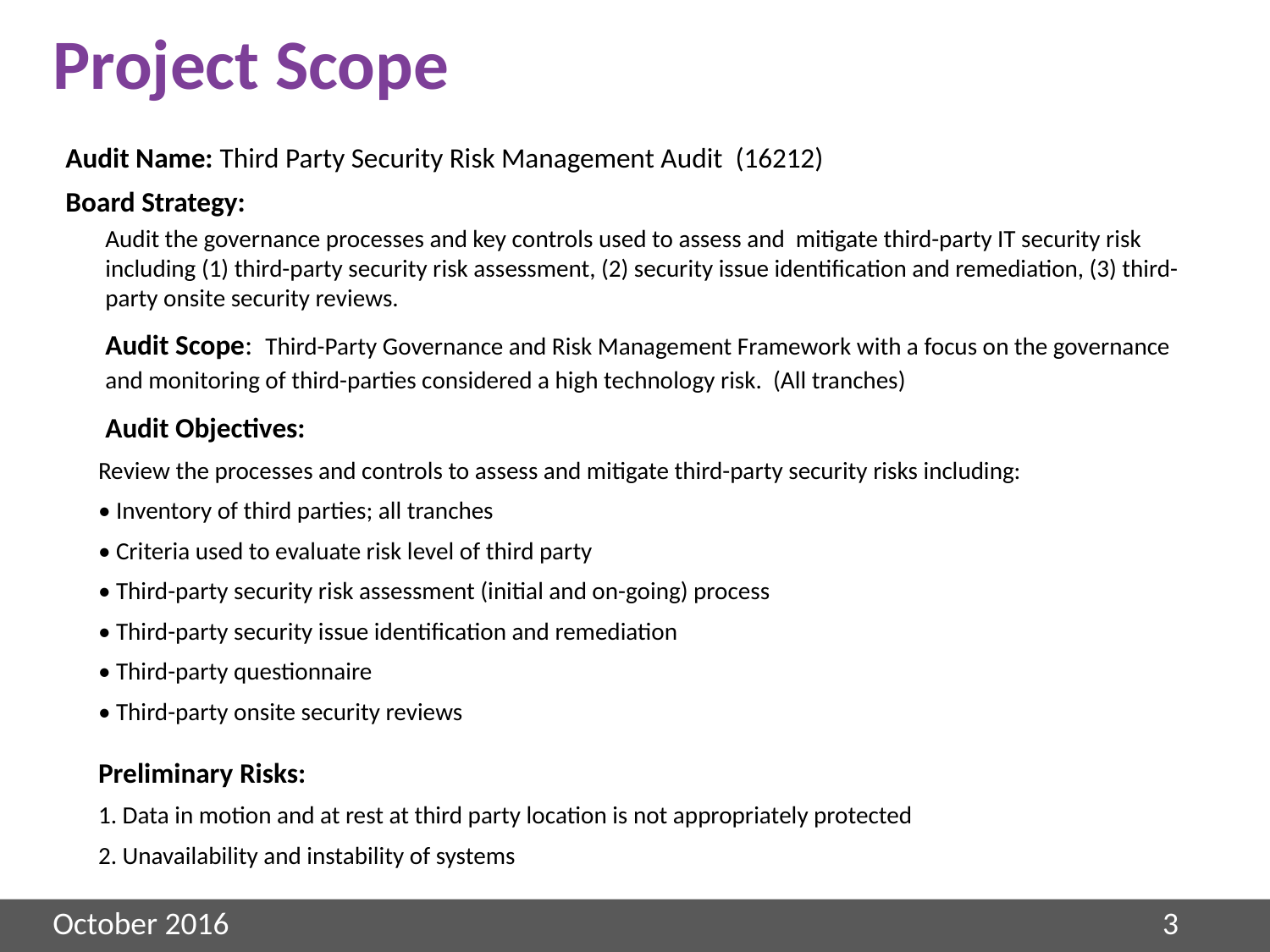

# Project Scope
Audit Name: Third Party Security Risk Management Audit  (16212)
Board Strategy:
Audit the governance processes and key controls used to assess and  mitigate third-party IT security risk including (1) third-party security risk assessment, (2) security issue identification and remediation, (3) third-party onsite security reviews.

Audit Scope:  Third-Party Governance and Risk Management Framework with a focus on the governance and monitoring of third-parties considered a high technology risk.  (All tranches)

Audit Objectives:
Review the processes and controls to assess and mitigate third-party security risks including:
• Inventory of third parties; all tranches
• Criteria used to evaluate risk level of third party
• Third-party security risk assessment (initial and on-going) process
• Third-party security issue identification and remediation
• Third-party questionnaire
• Third-party onsite security reviews

Preliminary Risks:
1. Data in motion and at rest at third party location is not appropriately protected
2. Unavailability and instability of systems
3
3
October 2016